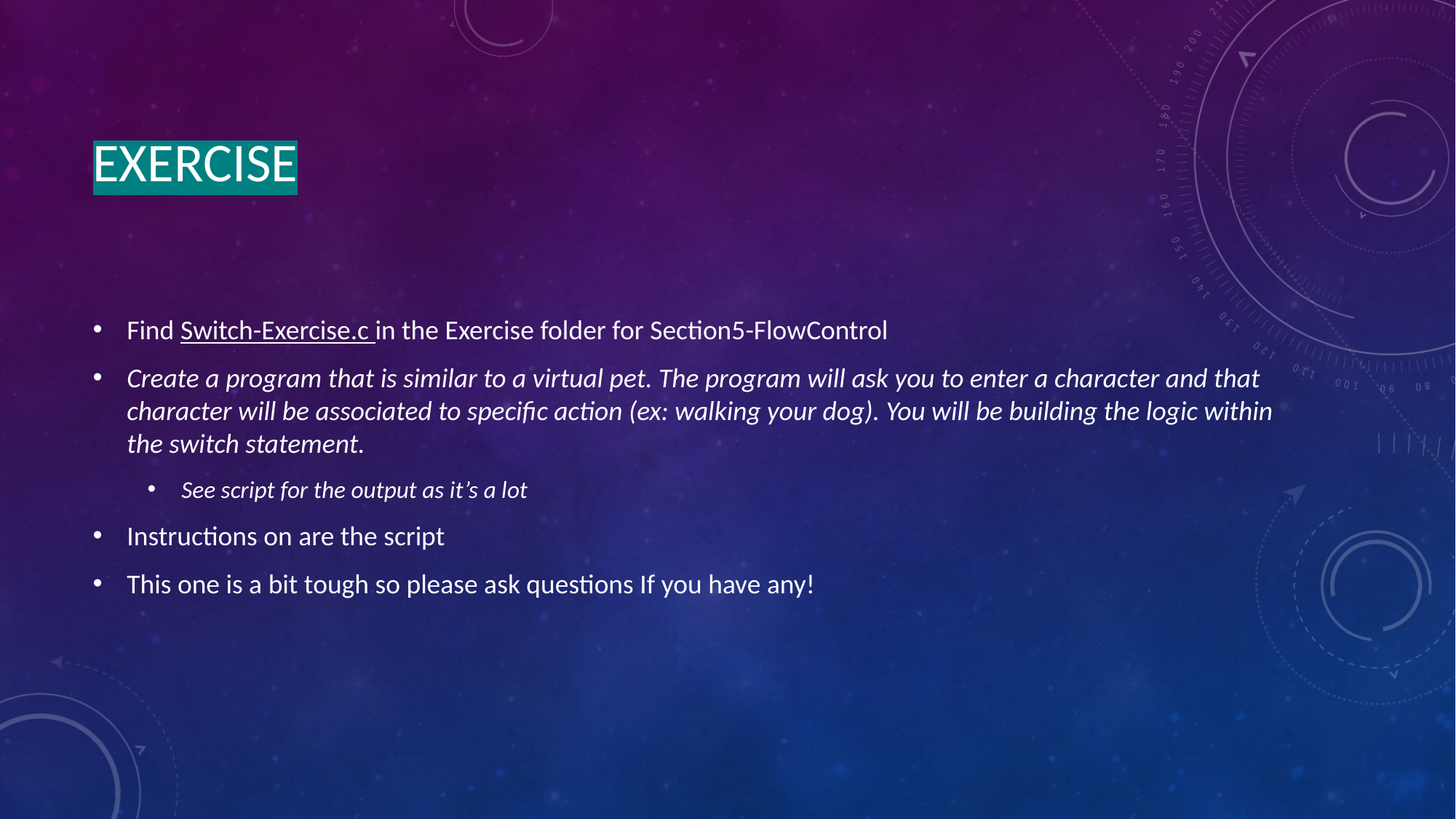

# Exercise
Find Switch-Exercise.c in the Exercise folder for Section5-FlowControl
Create a program that is similar to a virtual pet. The program will ask you to enter a character and that character will be associated to specific action (ex: walking your dog). You will be building the logic within the switch statement.
See script for the output as it’s a lot
Instructions on are the script
This one is a bit tough so please ask questions If you have any!